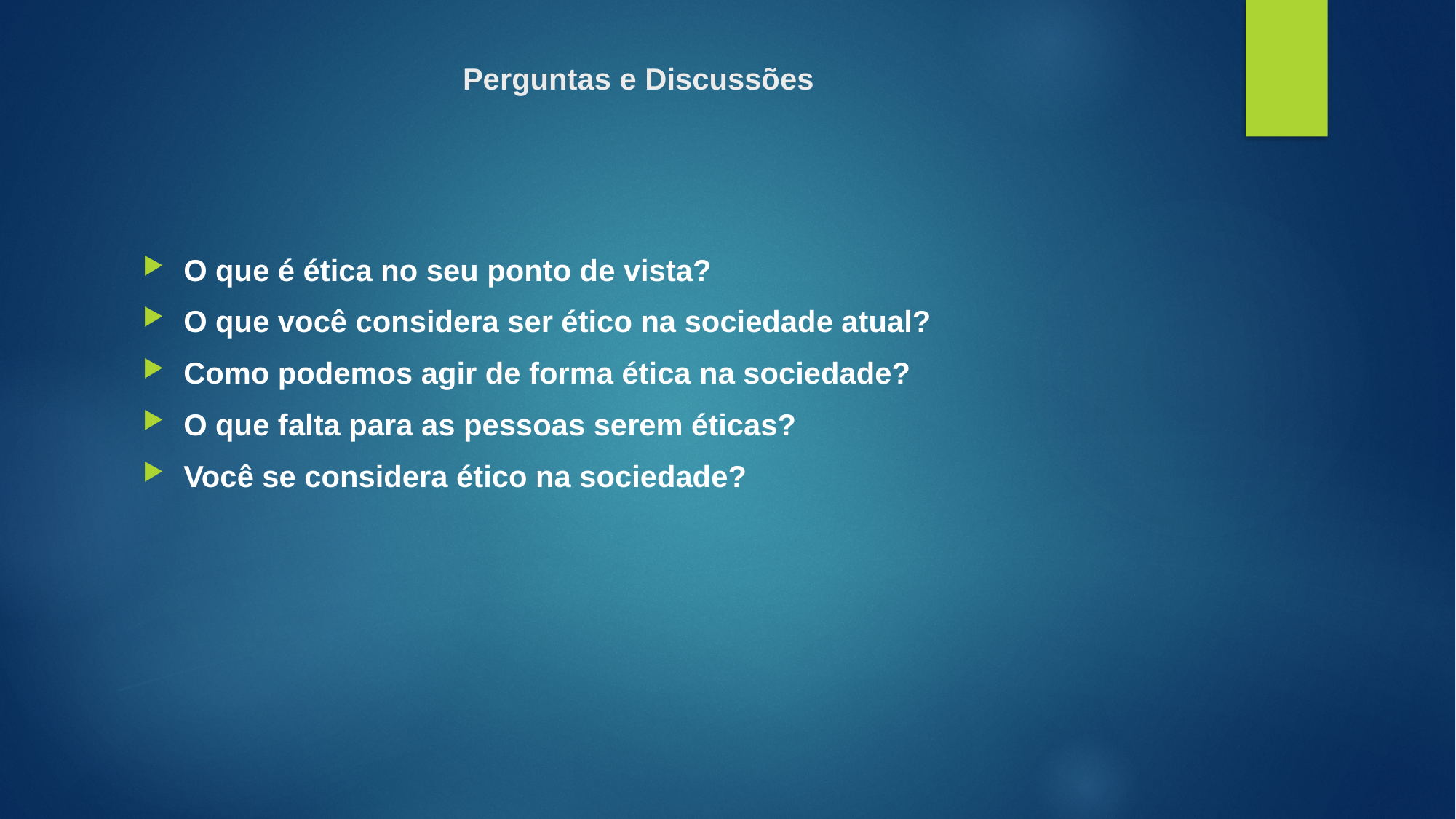

# Perguntas e Discussões
O que é ética no seu ponto de vista?
O que você considera ser ético na sociedade atual?
Como podemos agir de forma ética na sociedade?
O que falta para as pessoas serem éticas?
Você se considera ético na sociedade?